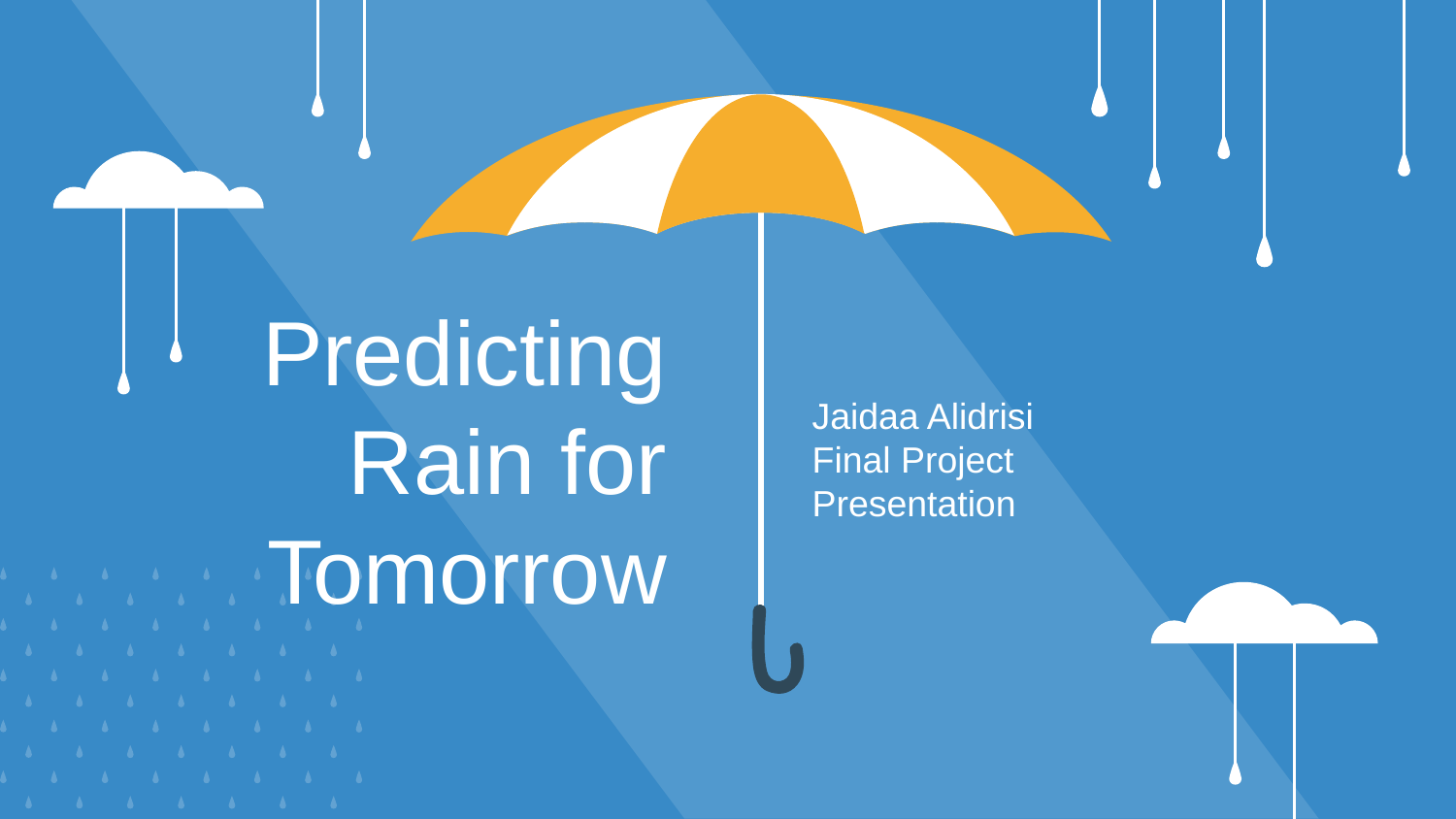

# Predicting Rain for Tomorrow
Jaidaa Alidrisi
Final Project Presentation